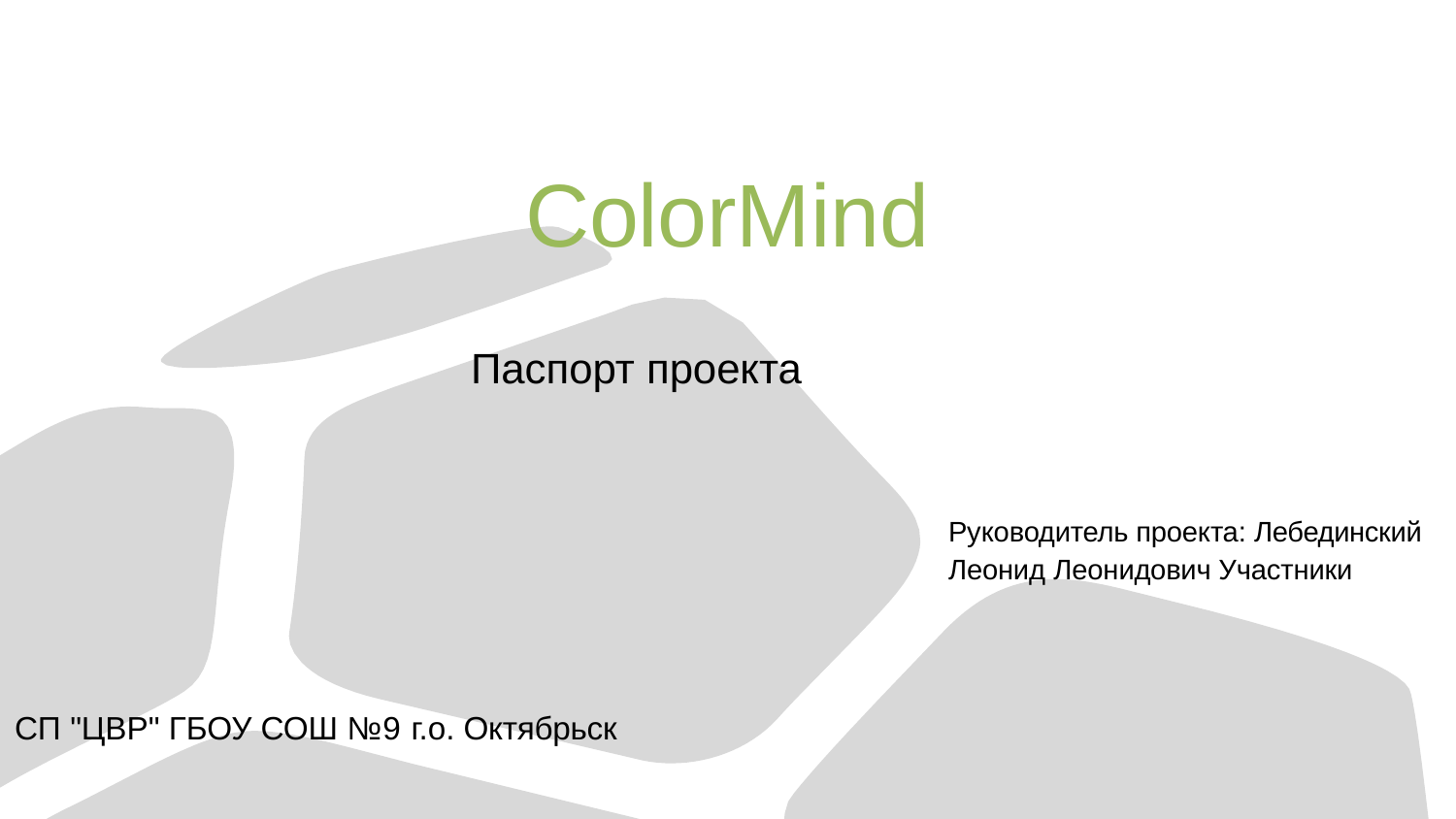

# ColorMind

Паспорт проекта
Руководитель проекта: Лебединский Леонид Леонидович Участники
СП "ЦВР" ГБОУ СОШ №9 г.о. Октябрьск